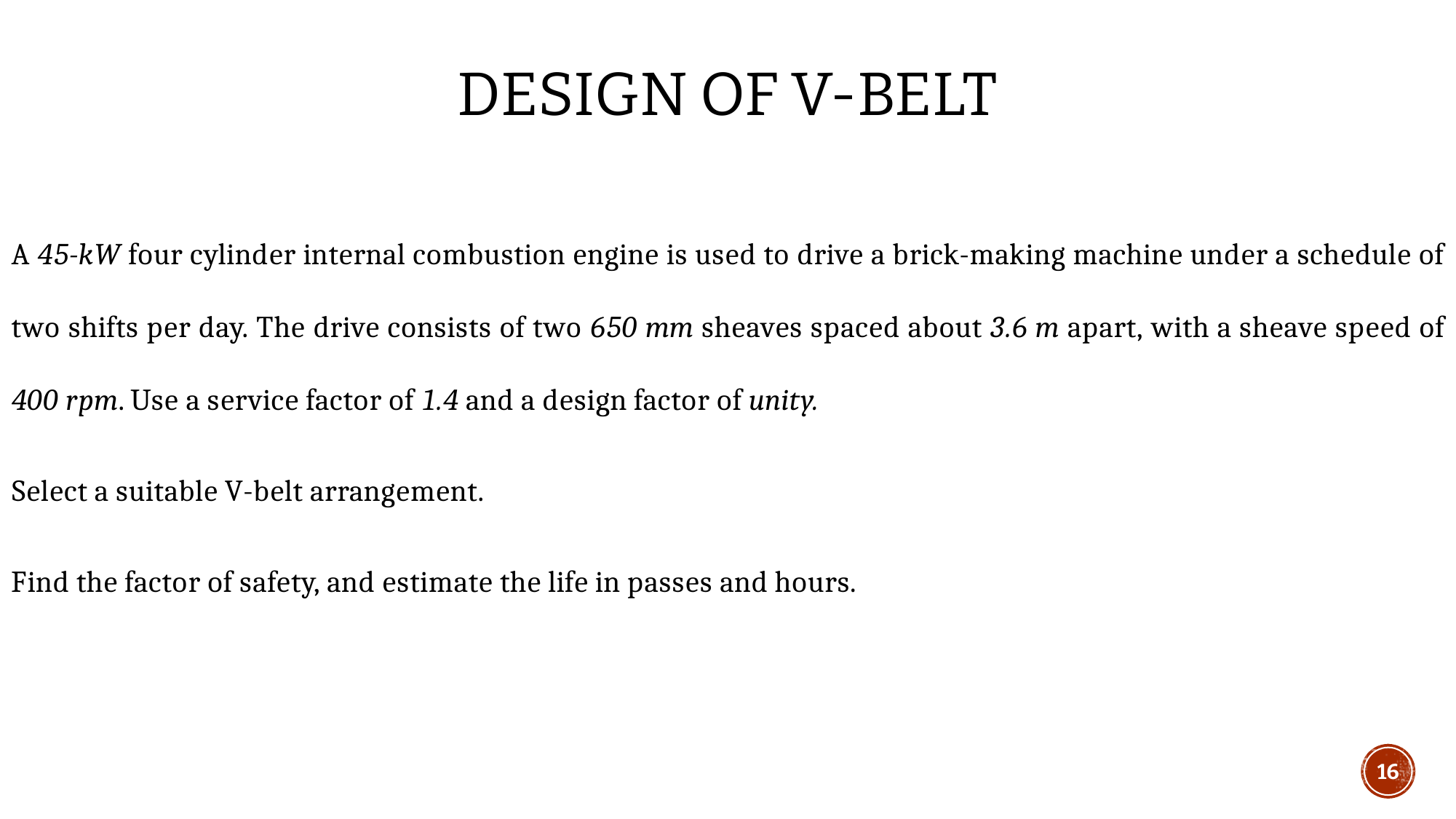

Design of V-belt
A 45-kW four cylinder internal combustion engine is used to drive a brick-making machine under a schedule of two shifts per day. The drive consists of two 650 mm sheaves spaced about 3.6 m apart, with a sheave speed of 400 rpm. Use a service factor of 1.4 and a design factor of unity.
Select a suitable V-belt arrangement.
Find the factor of safety, and estimate the life in passes and hours.

16